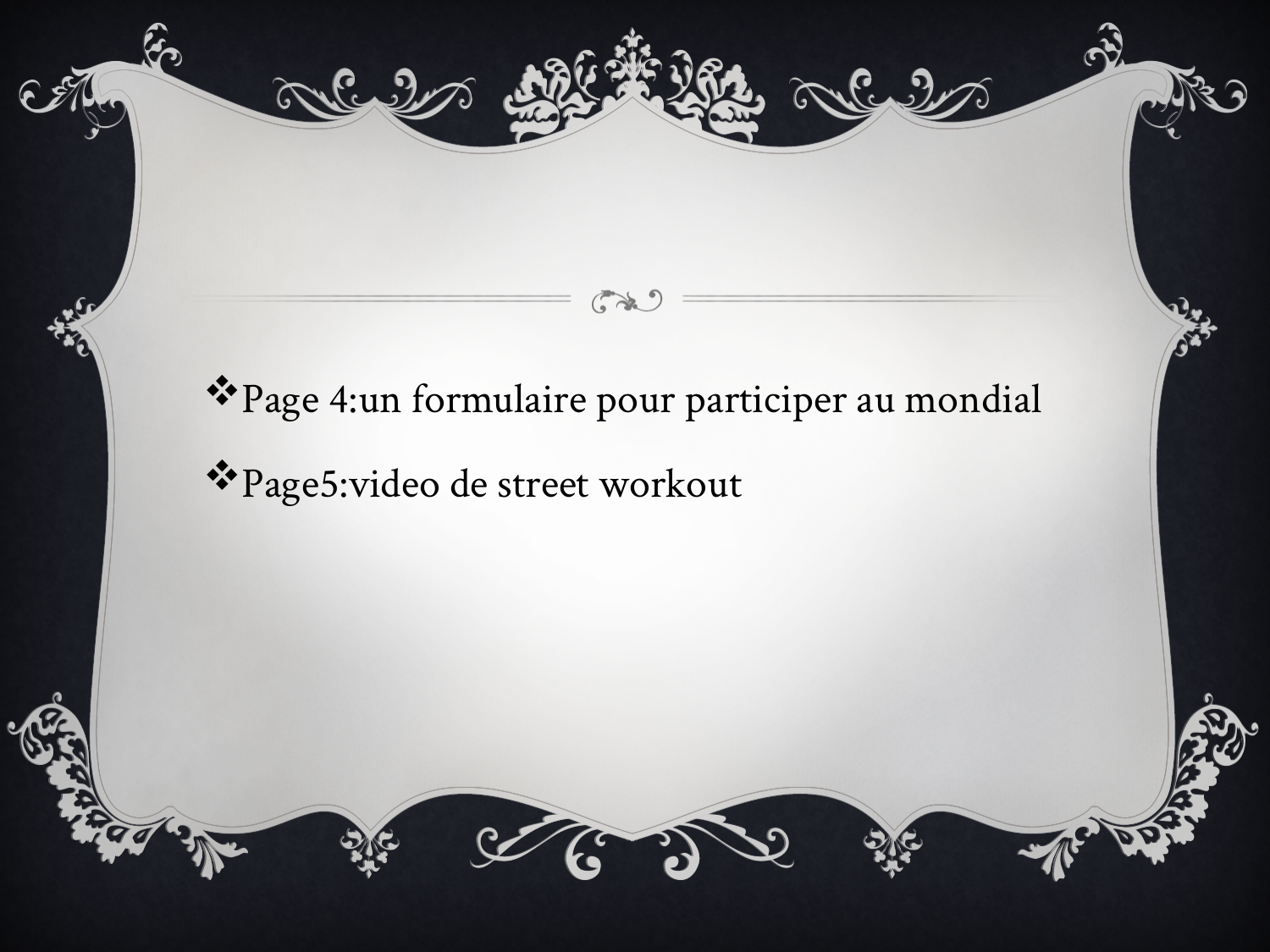

#
Page 4:un formulaire pour participer au mondial
Page5:video de street workout